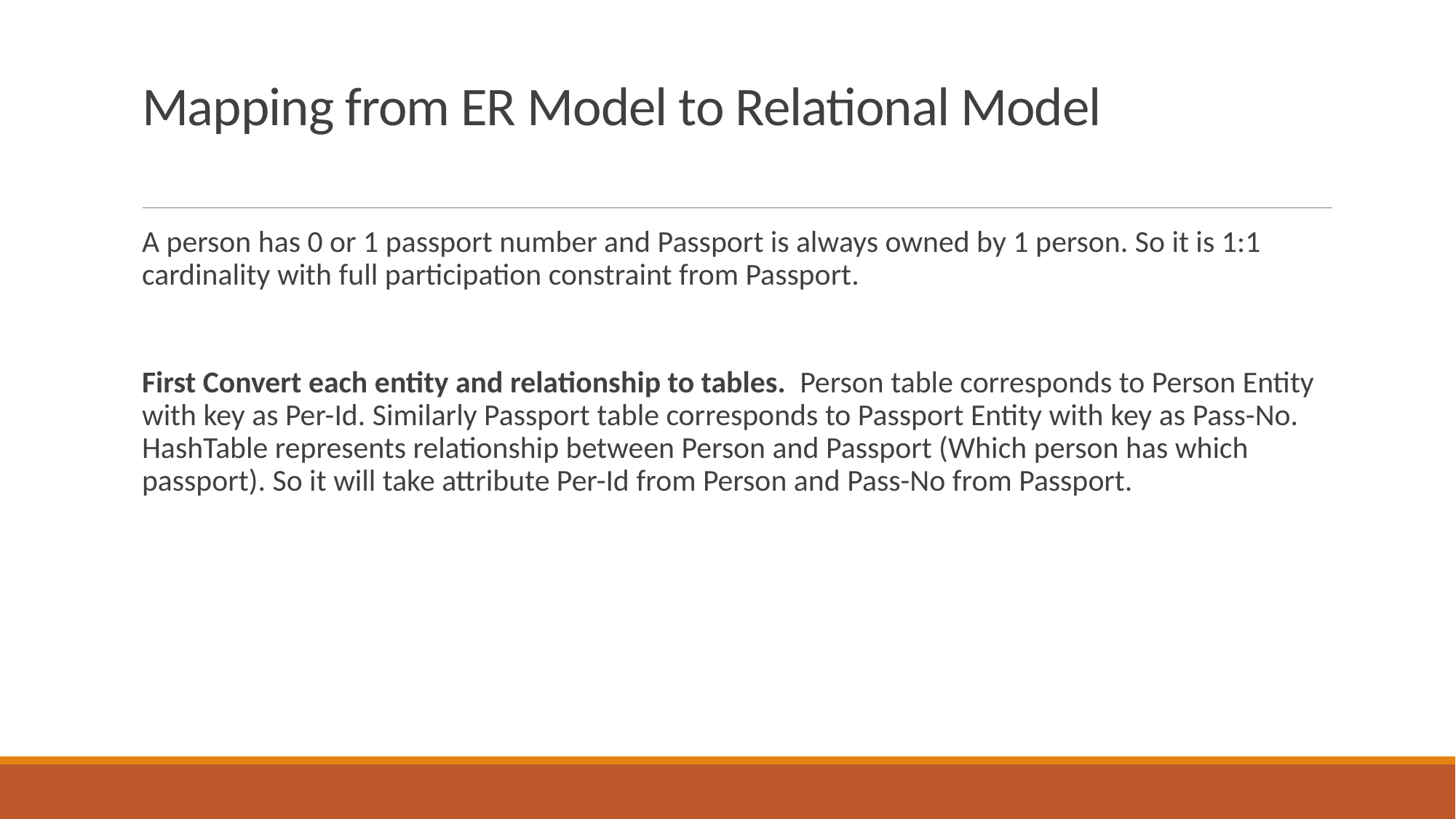

# Mapping from ER Model to Relational Model
A person has 0 or 1 passport number and Passport is always owned by 1 person. So it is 1:1 cardinality with full participation constraint from Passport.

First Convert each entity and relationship to tables.  Person table corresponds to Person Entity with key as Per-Id. Similarly Passport table corresponds to Passport Entity with key as Pass-No. HashTable represents relationship between Person and Passport (Which person has which passport). So it will take attribute Per-Id from Person and Pass-No from Passport.